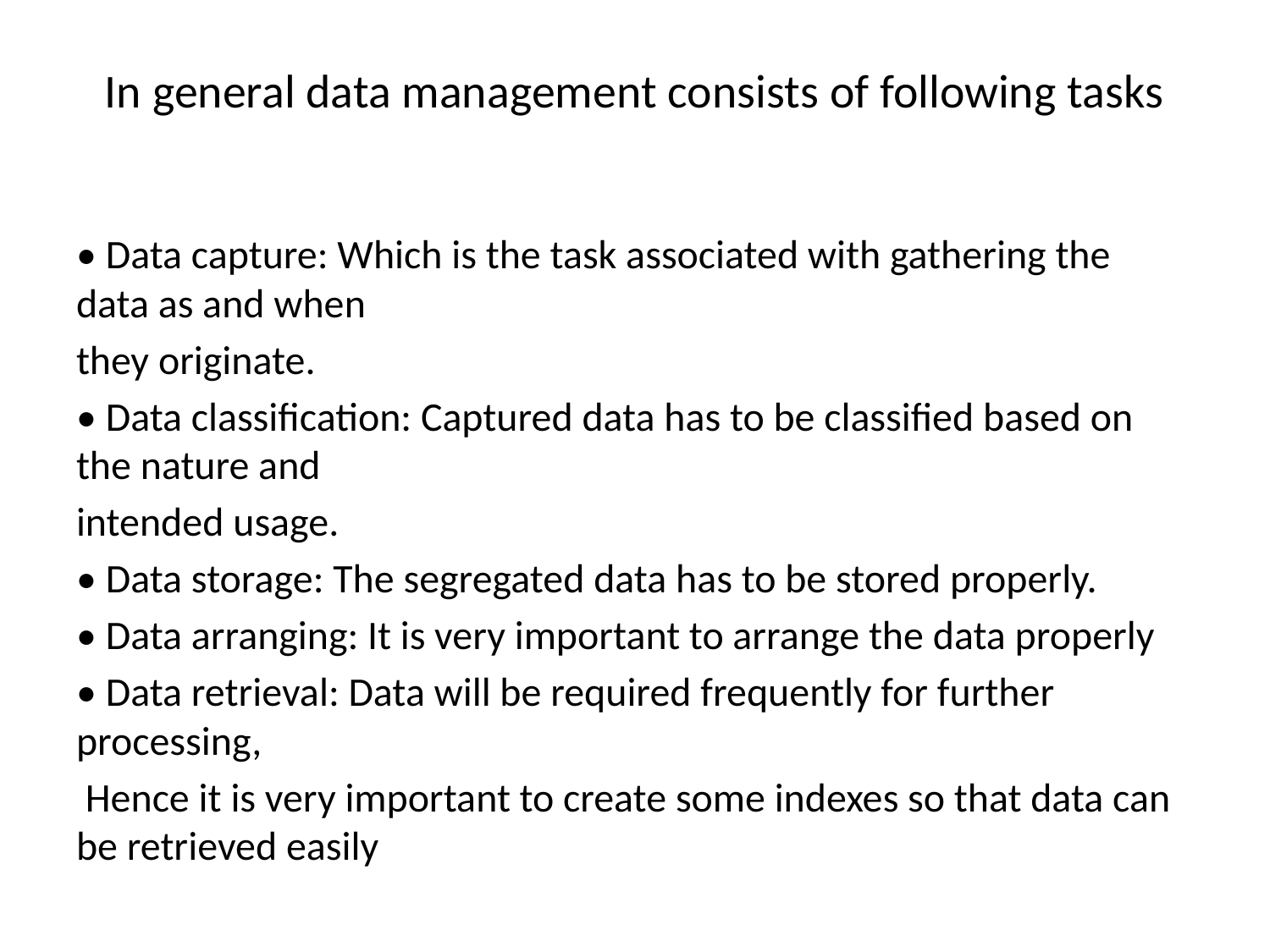

# In general data management consists of following tasks
• Data capture: Which is the task associated with gathering the data as and when
they originate.
• Data classification: Captured data has to be classified based on the nature and
intended usage.
• Data storage: The segregated data has to be stored properly.
• Data arranging: It is very important to arrange the data properly
• Data retrieval: Data will be required frequently for further processing,
 Hence it is very important to create some indexes so that data can be retrieved easily